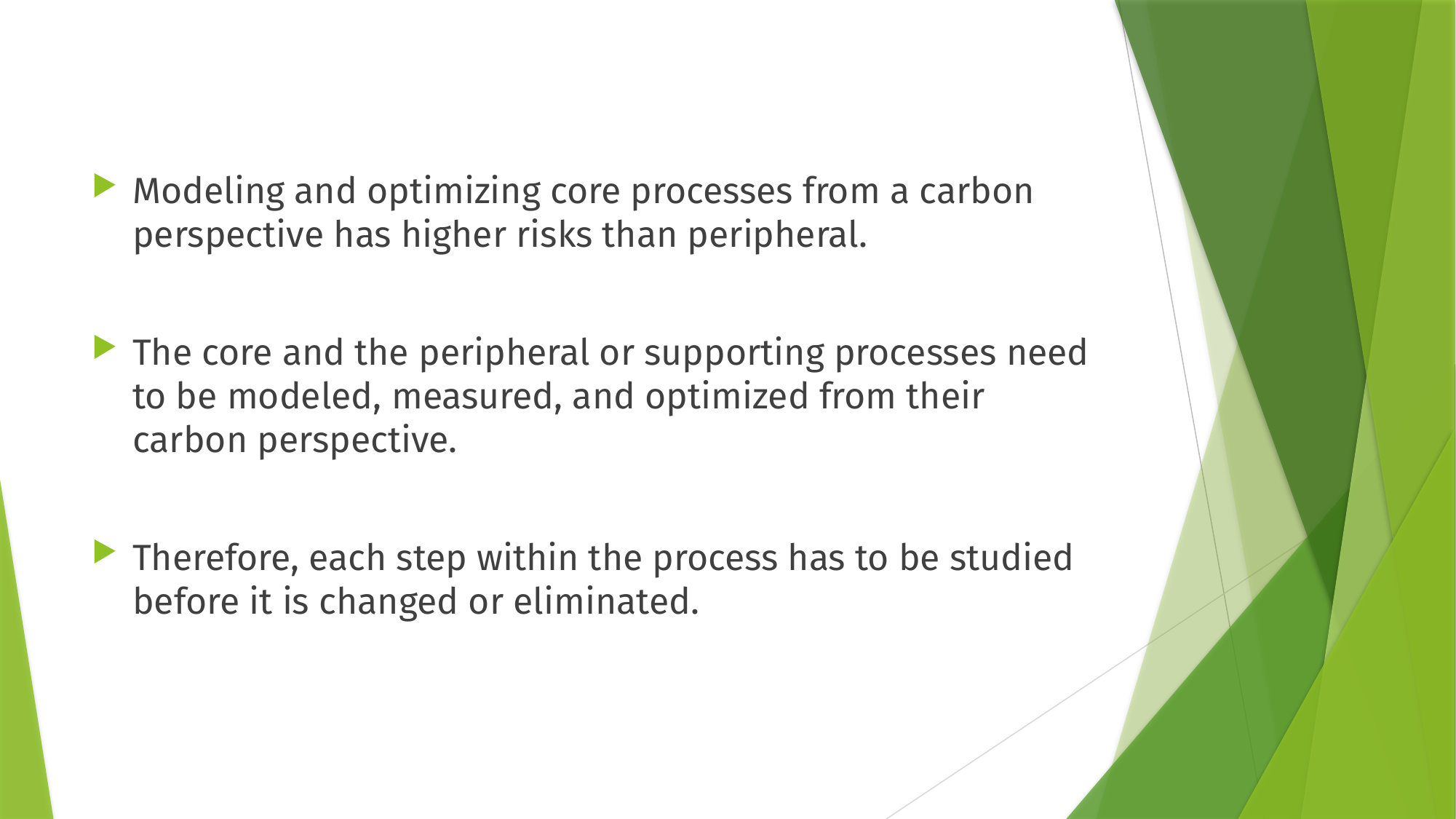

Modeling and optimizing core processes from a carbon perspective has higher risks than peripheral.

The core and the peripheral or supporting processes need to be modeled, measured, and optimized from their carbon perspective.

Therefore, each step within the process has to be studied before it is changed or eliminated.